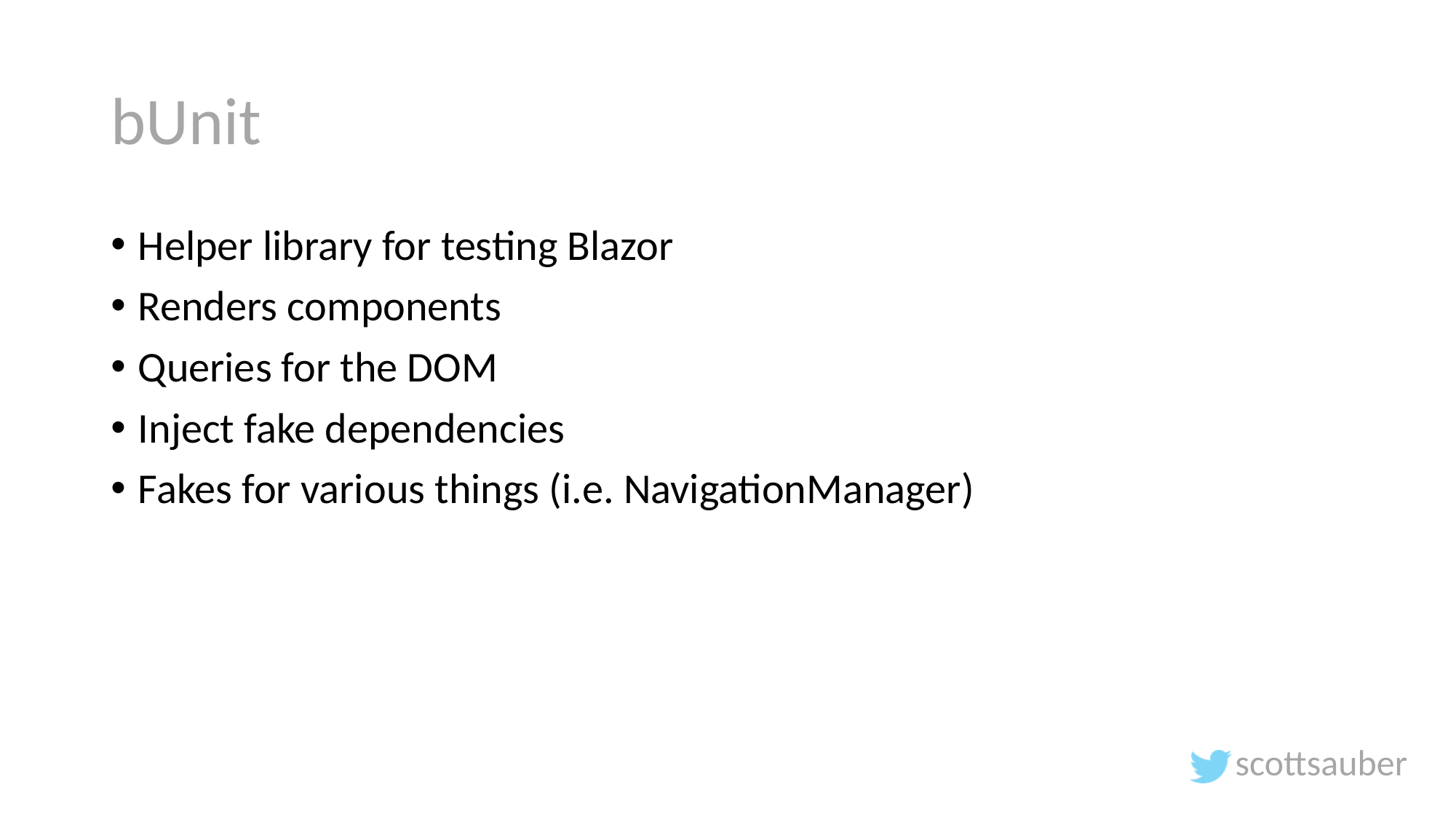

# bUnit
Helper library for testing Blazor
Renders components
Queries for the DOM
Inject fake dependencies
Fakes for various things (i.e. NavigationManager)
scottsauber